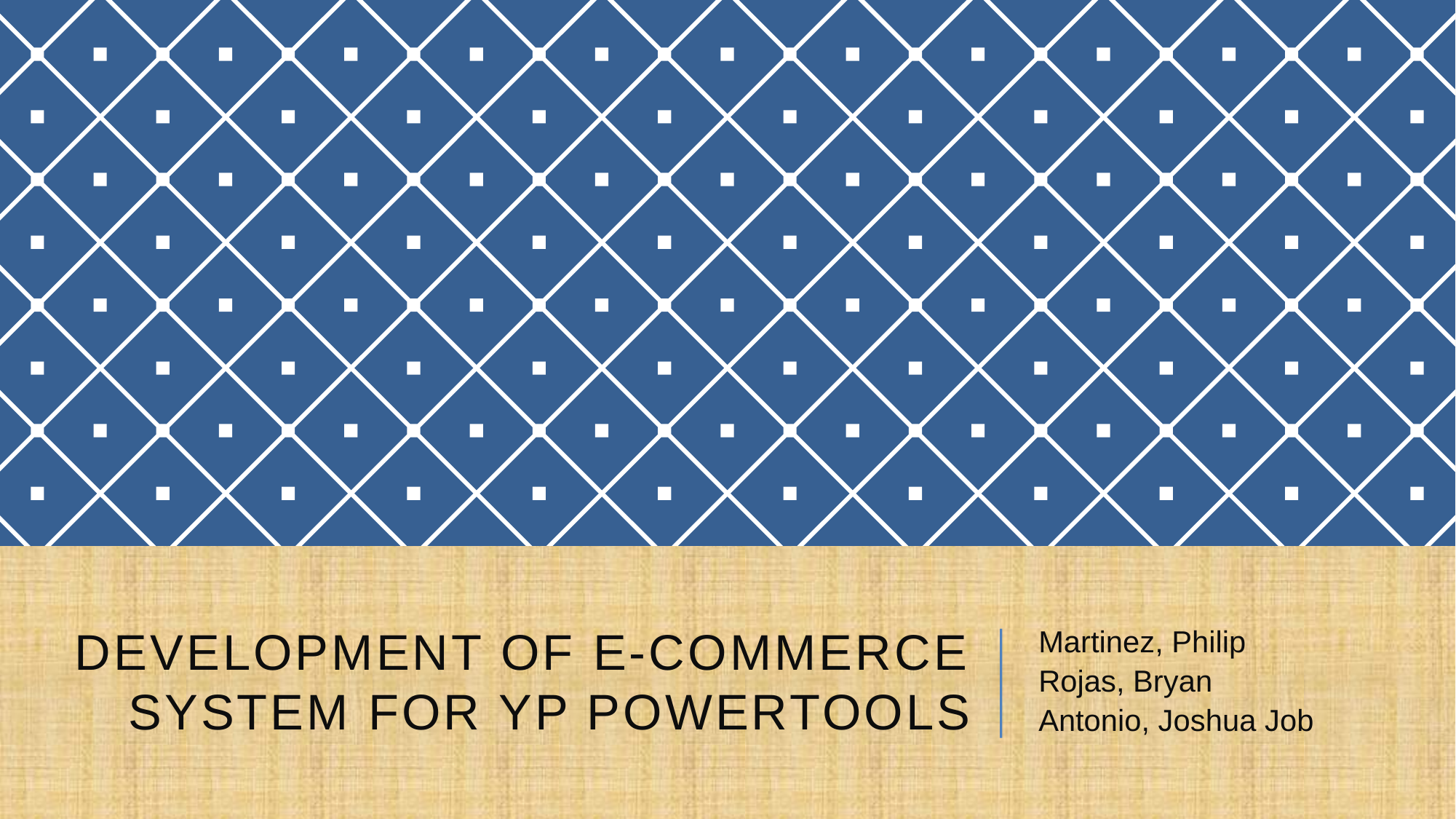

DEVELOPMENT OF E-COMMERCE SYSTEM FOR YP POWERTOOLS
Martinez, Philip
Rojas, Bryan
Antonio, Joshua Job